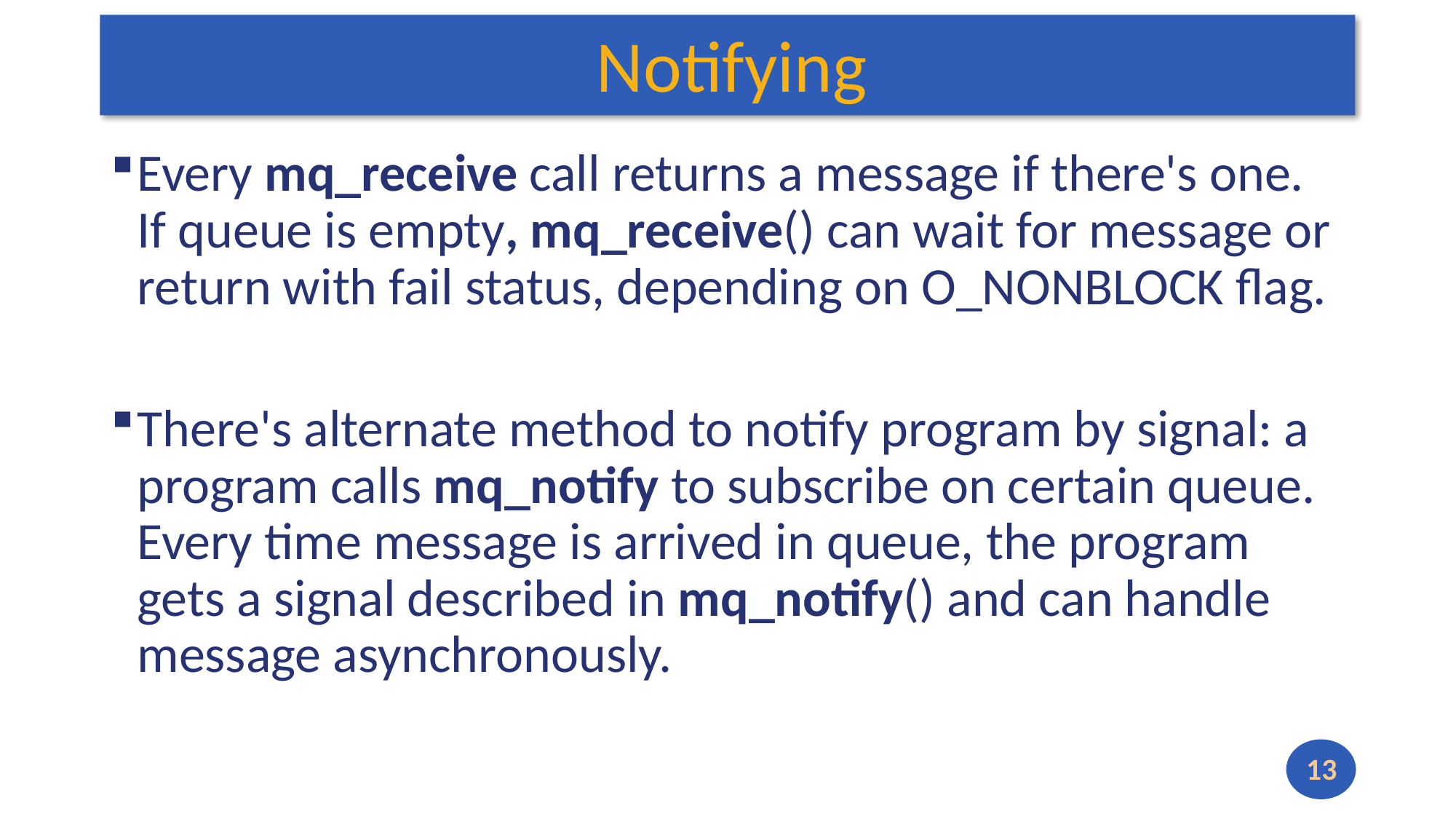

# Notifying
Every mq_receive call returns a message if there's one. If queue is empty, mq_receive() can wait for message or return with fail status, depending on O_NONBLOCK flag.

There's alternate method to notify program by signal: a program calls mq_notify to subscribe on certain queue. Every time message is arrived in queue, the program gets a signal described in mq_notify() and can handle message asynchronously.
13